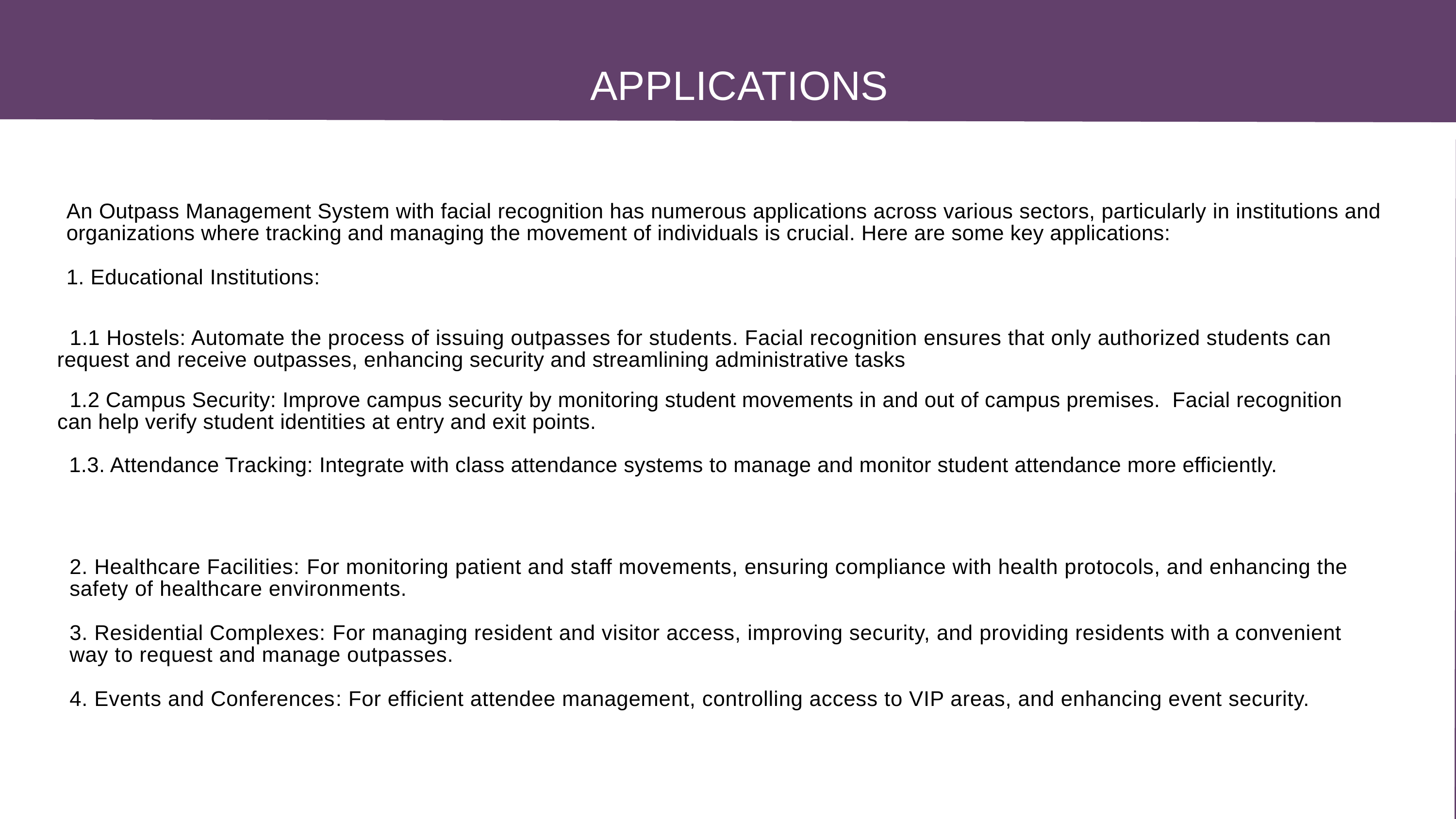

APPLICATIONS

An Outpass Management System with facial recognition has numerous applications across various sectors, particularly in institutions and organizations where tracking and managing the movement of individuals is crucial. Here are some key applications:

1. Educational Institutions:
  1.1 Hostels: Automate the process of issuing outpasses for students. Facial recognition ensures that only authorized students can request and receive outpasses, enhancing security and streamlining administrative tasks

  1.2 Campus Security: Improve campus security by monitoring student movements in and out of campus premises.  Facial recognition can help verify student identities at entry and exit points.
 1.3. Attendance Tracking: Integrate with class attendance systems to manage and monitor student attendance more efficiently.
2. Healthcare Facilities: For monitoring patient and staff movements, ensuring compliance with health protocols, and enhancing the safety of healthcare environments.

3. Residential Complexes: For managing resident and visitor access, improving security, and providing residents with a convenient way to request and manage outpasses.

4. Events and Conferences: For efficient attendee management, controlling access to VIP areas, and enhancing event security.